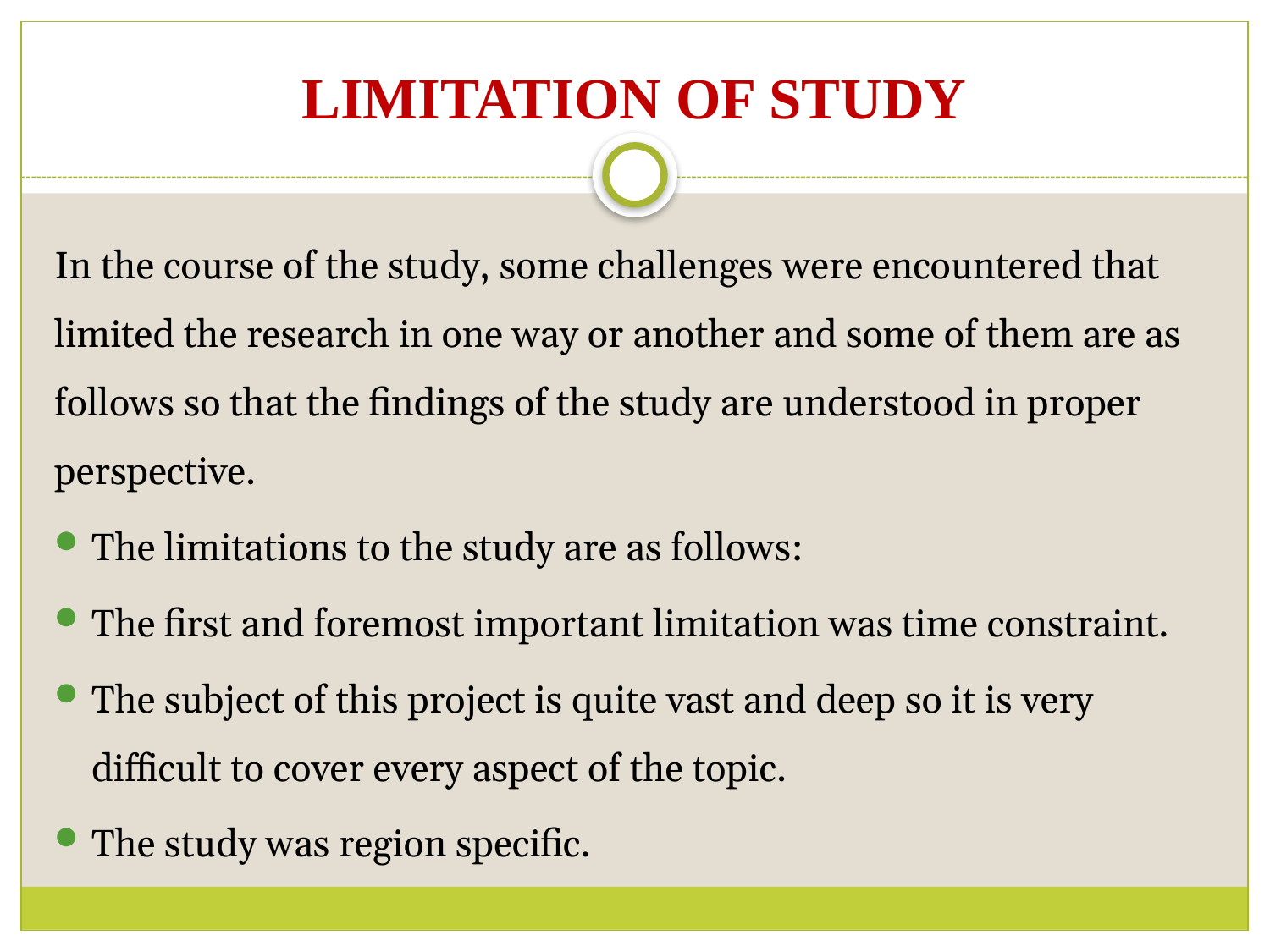

# LIMITATION OF STUDY
In the course of the study, some challenges were encountered that limited the research in one way or another and some of them are as follows so that the findings of the study are understood in proper perspective.
The limitations to the study are as follows:
The first and foremost important limitation was time constraint.
The subject of this project is quite vast and deep so it is very difficult to cover every aspect of the topic.
The study was region specific.